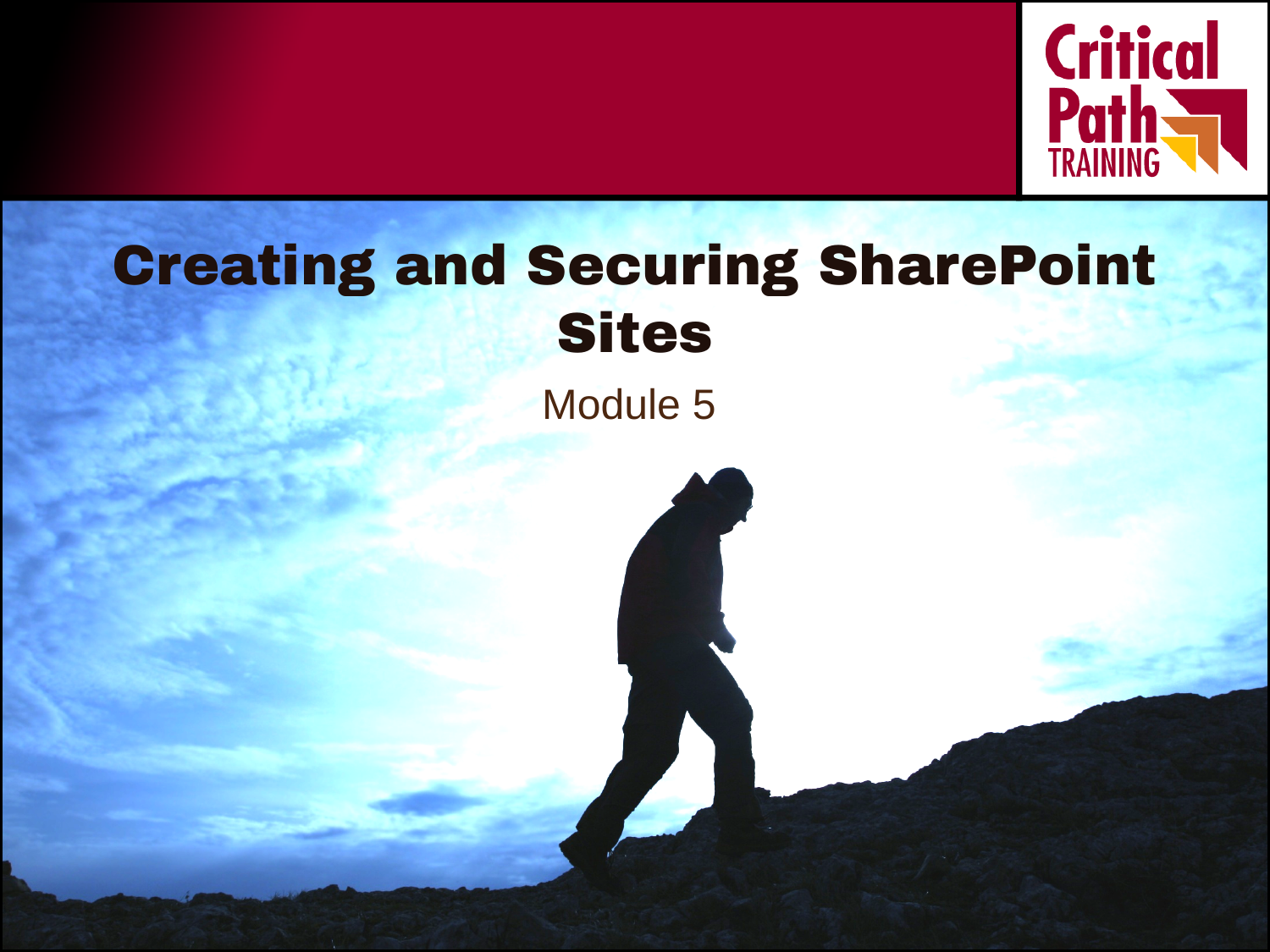

# Creating and Securing SharePoint Sites
Module 5